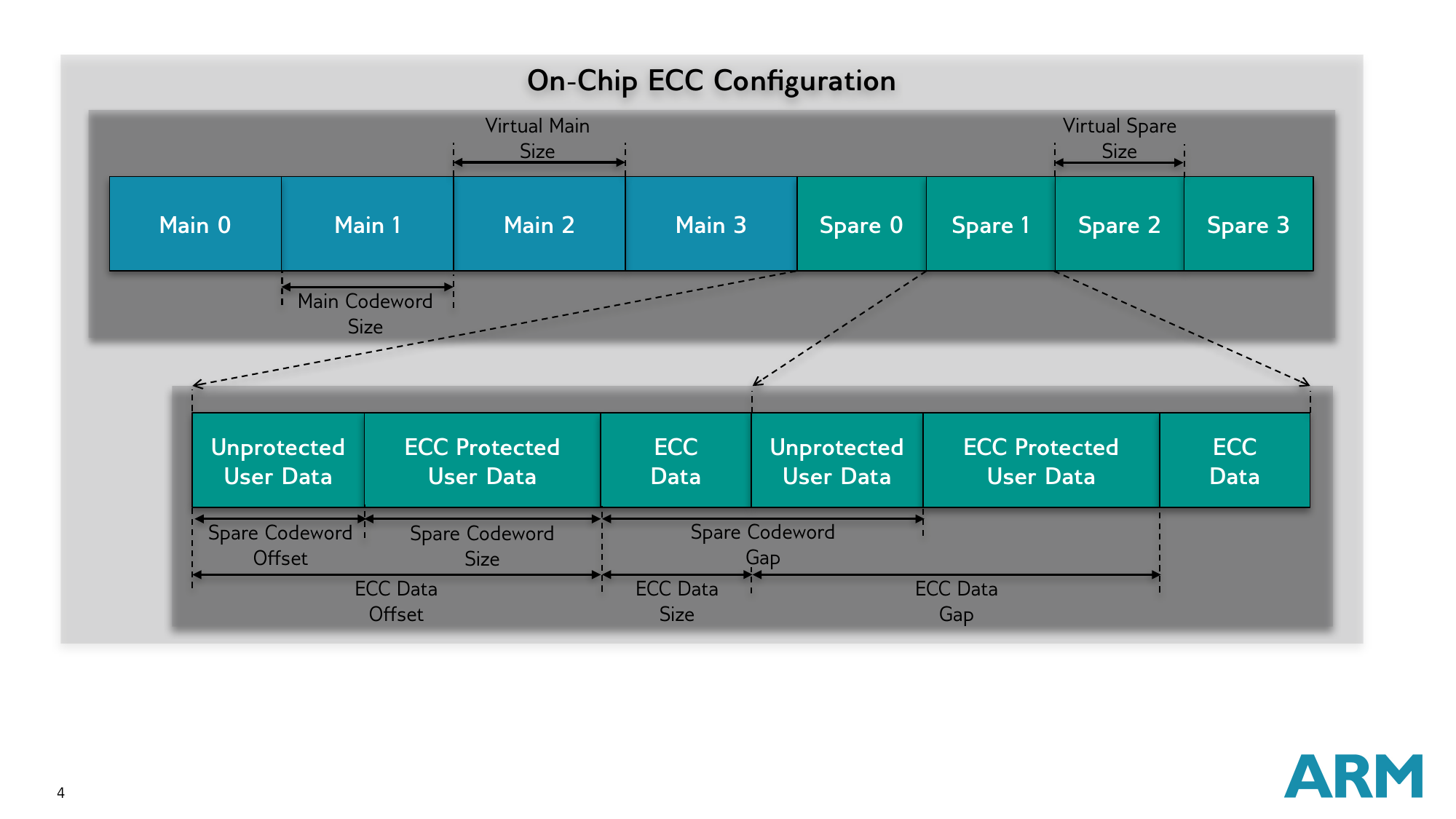

On-Chip ECC Configuration

Virtual Spare
Size
Virtual Main
Size
Main 0
Main 1
Main 2
Main 3
Spare 0
Spare 1
Spare 2
Spare 3
Main Codeword Size

Unprotected
User Data
ECC Protected
User Data
ECC
Data
Unprotected
User Data
ECC Protected
User Data
ECC
Data
Spare Codeword Gap
Spare Codeword Offset
Spare Codeword Size
ECC Data
Gap
ECC Data
Offset
ECC Data
Size